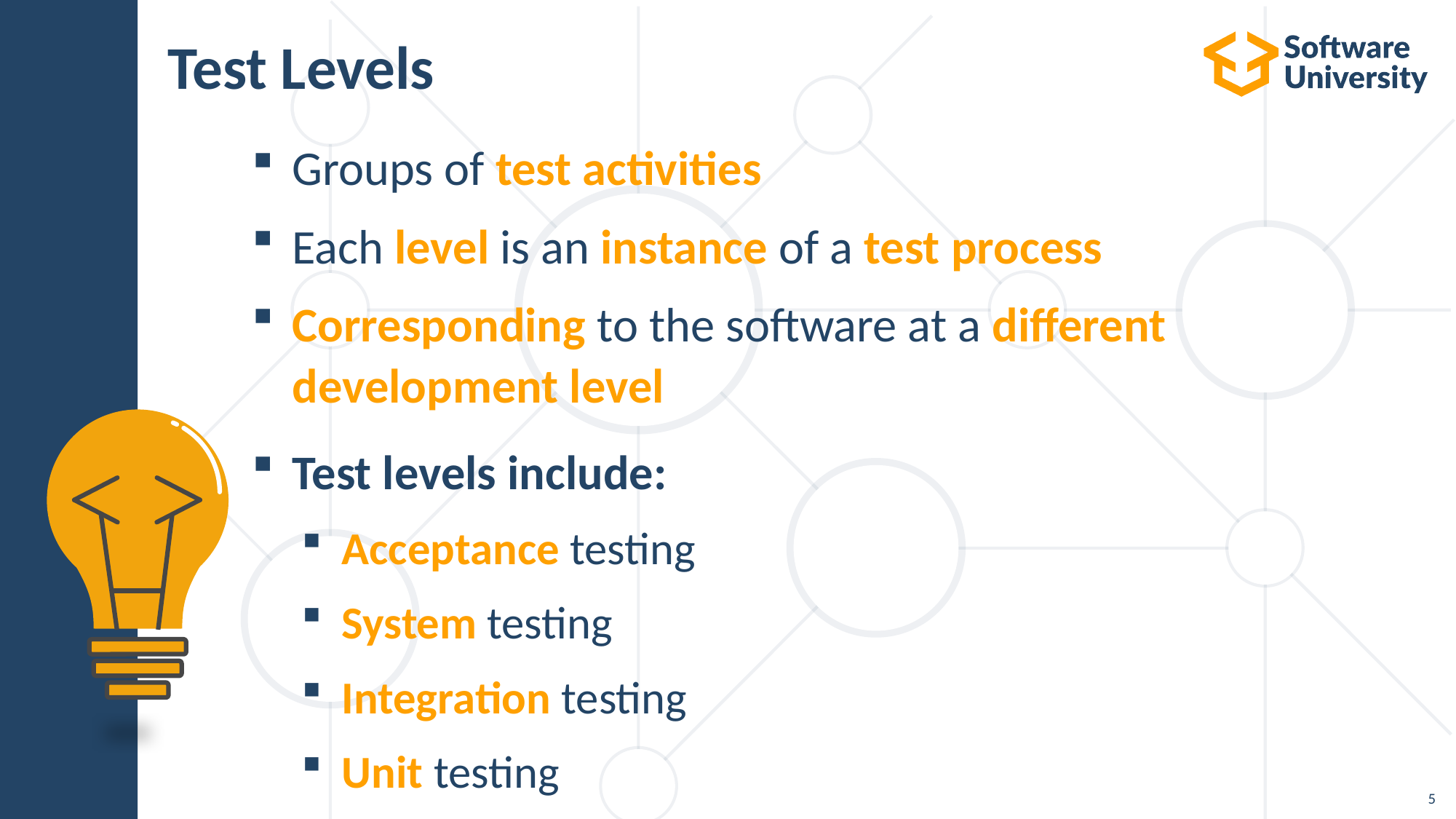

# Test Levels
Groups of test activities
Each level is an instance of a test process
Corresponding to the software at a different development level
Test levels include:
Acceptance testing
System testing
Integration testing
Unit testing

5